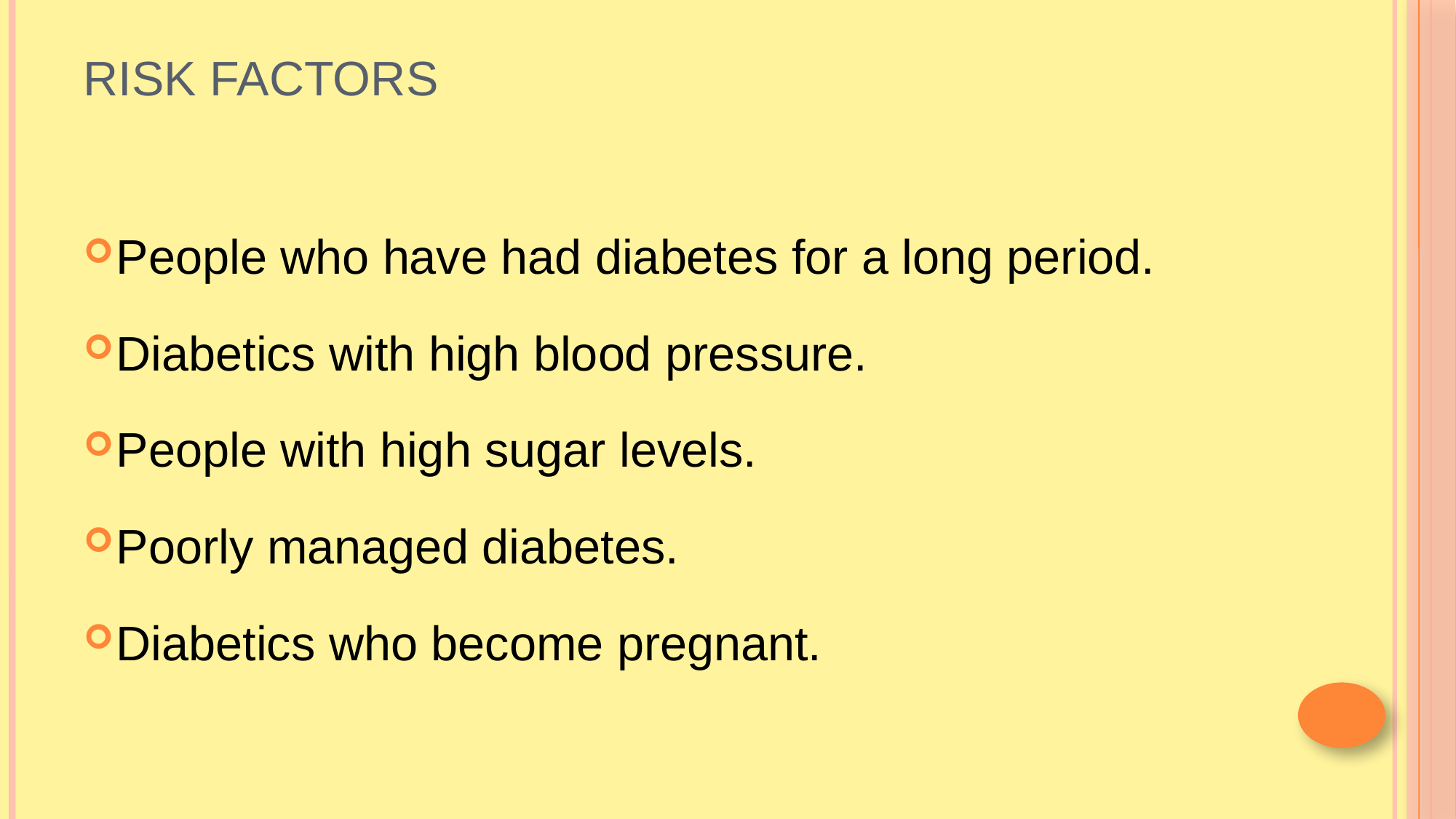

# RISK FACTORS
People who have had diabetes for a long period.
Diabetics with high blood pressure.
People with high sugar levels.
Poorly managed diabetes.
Diabetics who become pregnant.